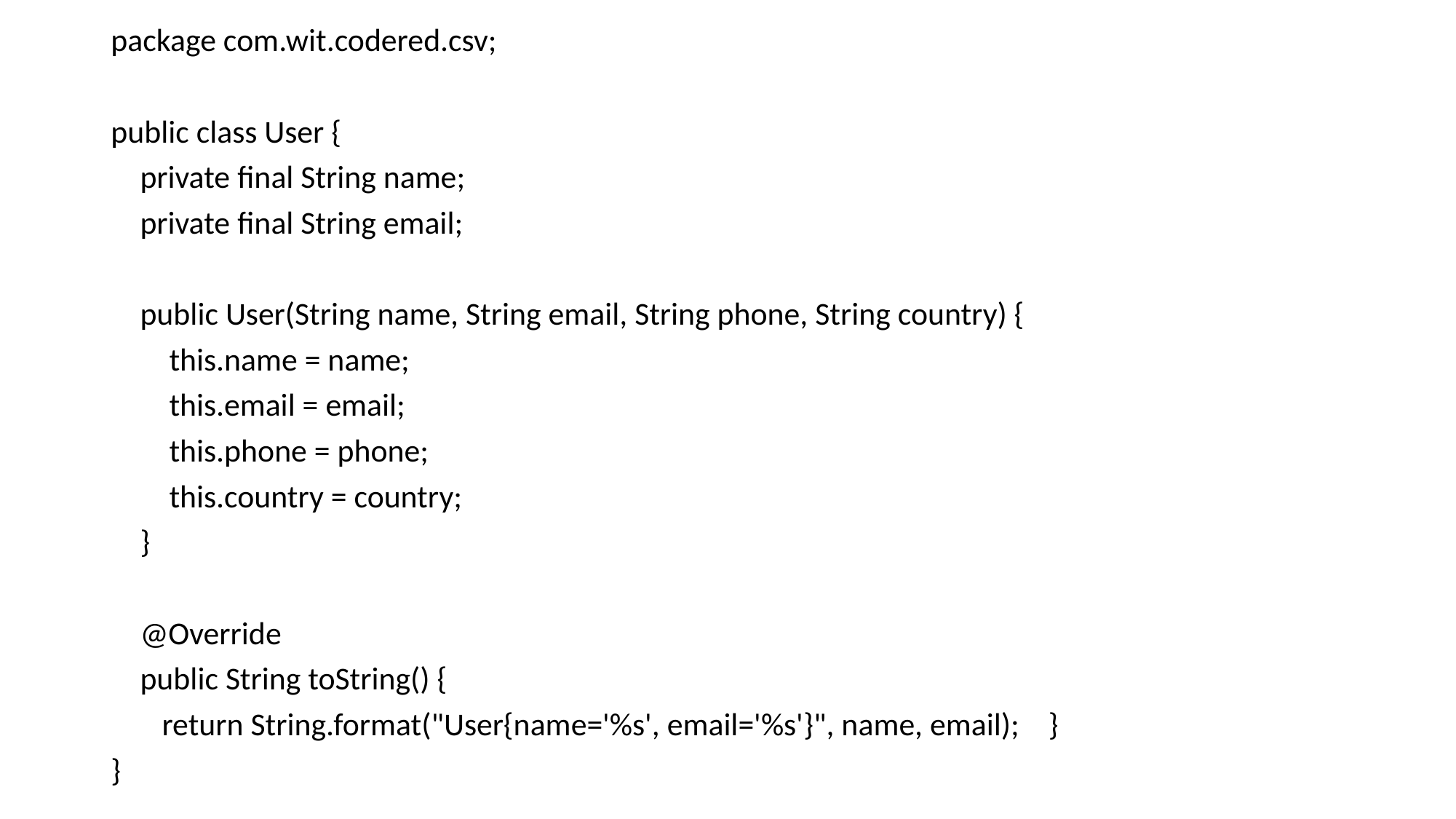

package com.wit.codered.csv;

public class User {
    private final String name;
    private final String email;

    public User(String name, String email, String phone, String country) {
        this.name = name;
        this.email = email;
        this.phone = phone;
        this.country = country;
    }

    @Override
    public String toString() {
       return String.format("User{name='%s', email='%s'}", name, email);    }
}